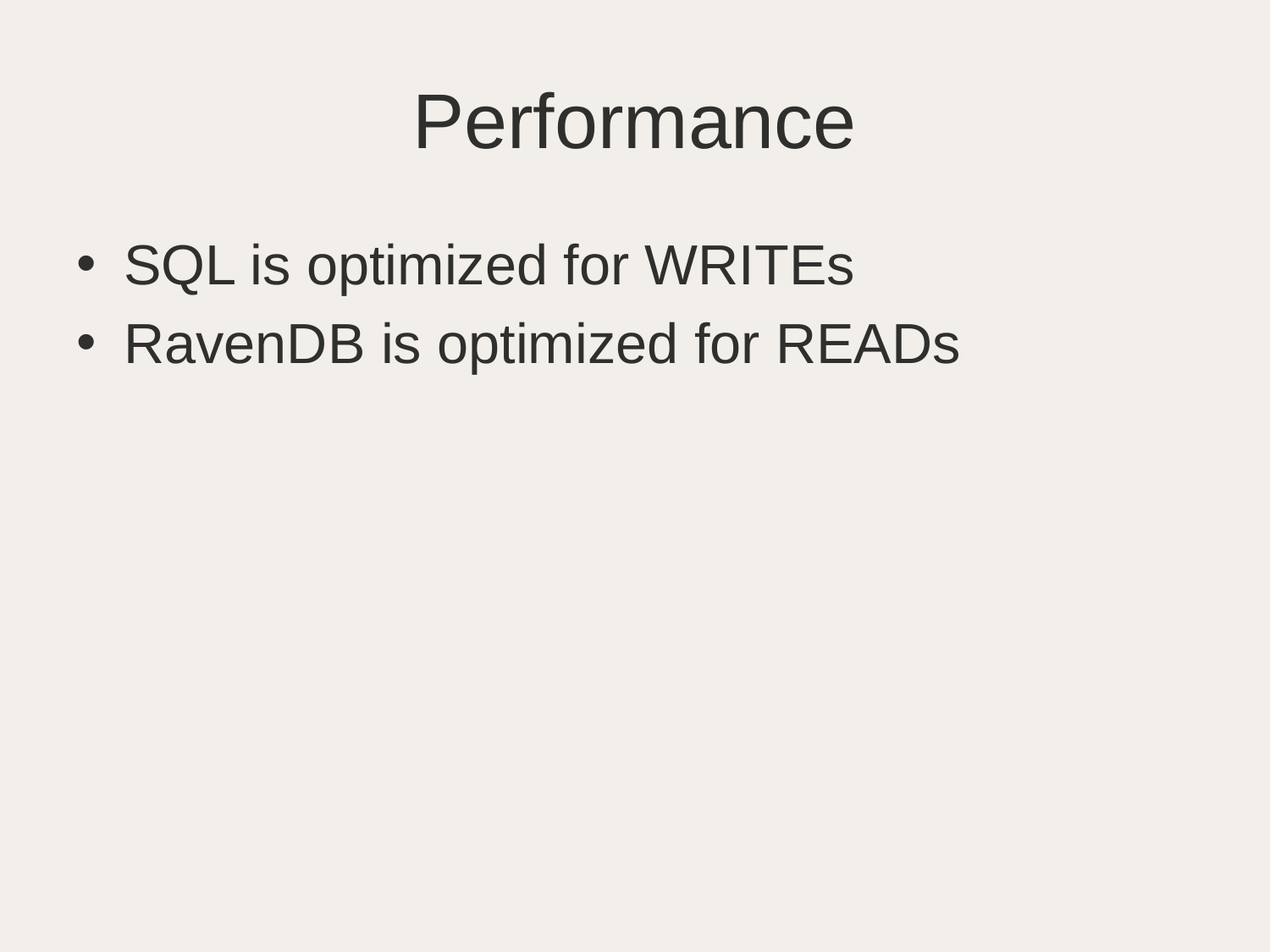

# Performance
SQL is optimized for WRITEs
RavenDB is optimized for READs